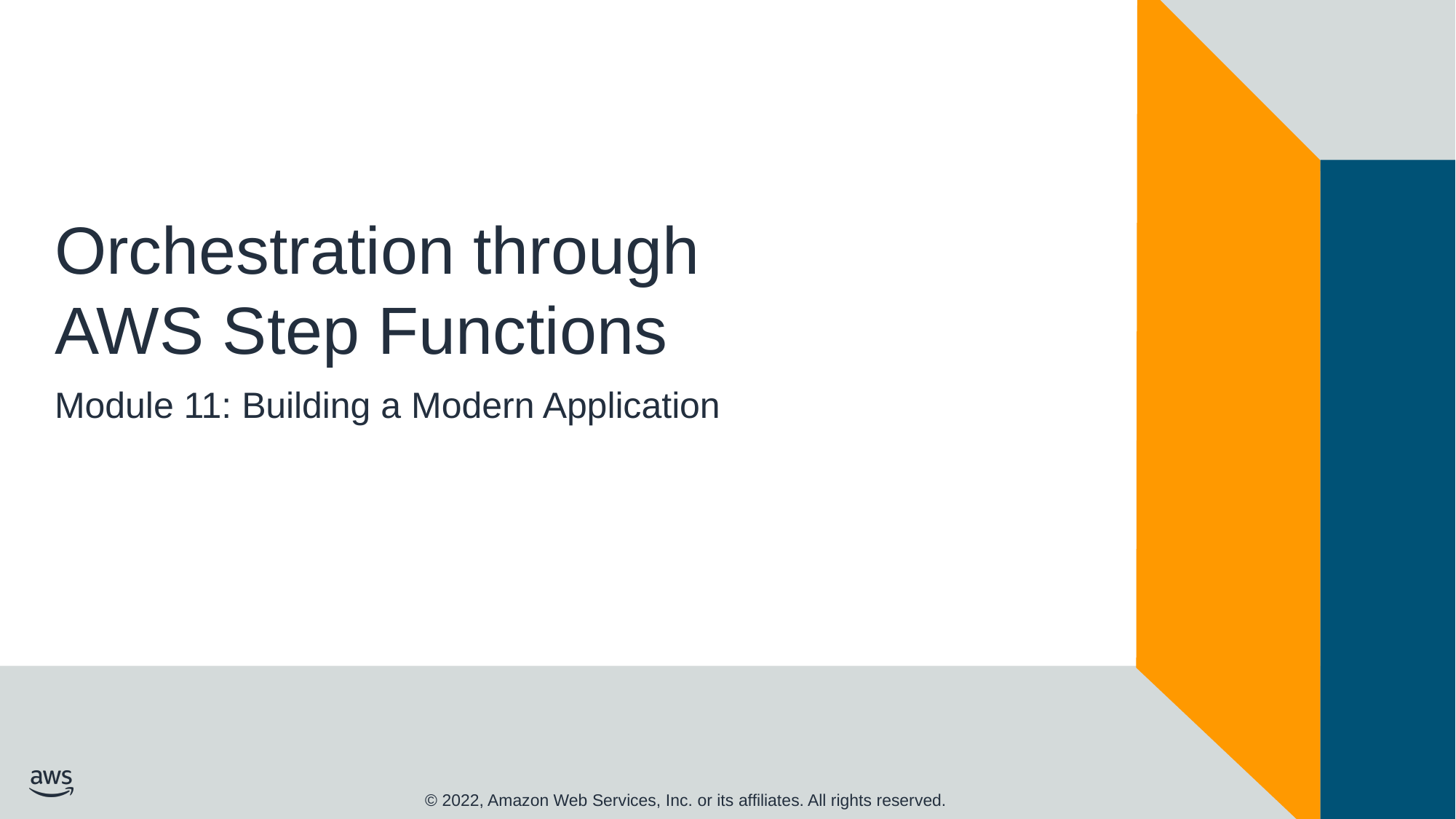

# Orchestration through AWS Step Functions
Module 11: Building a Modern Application